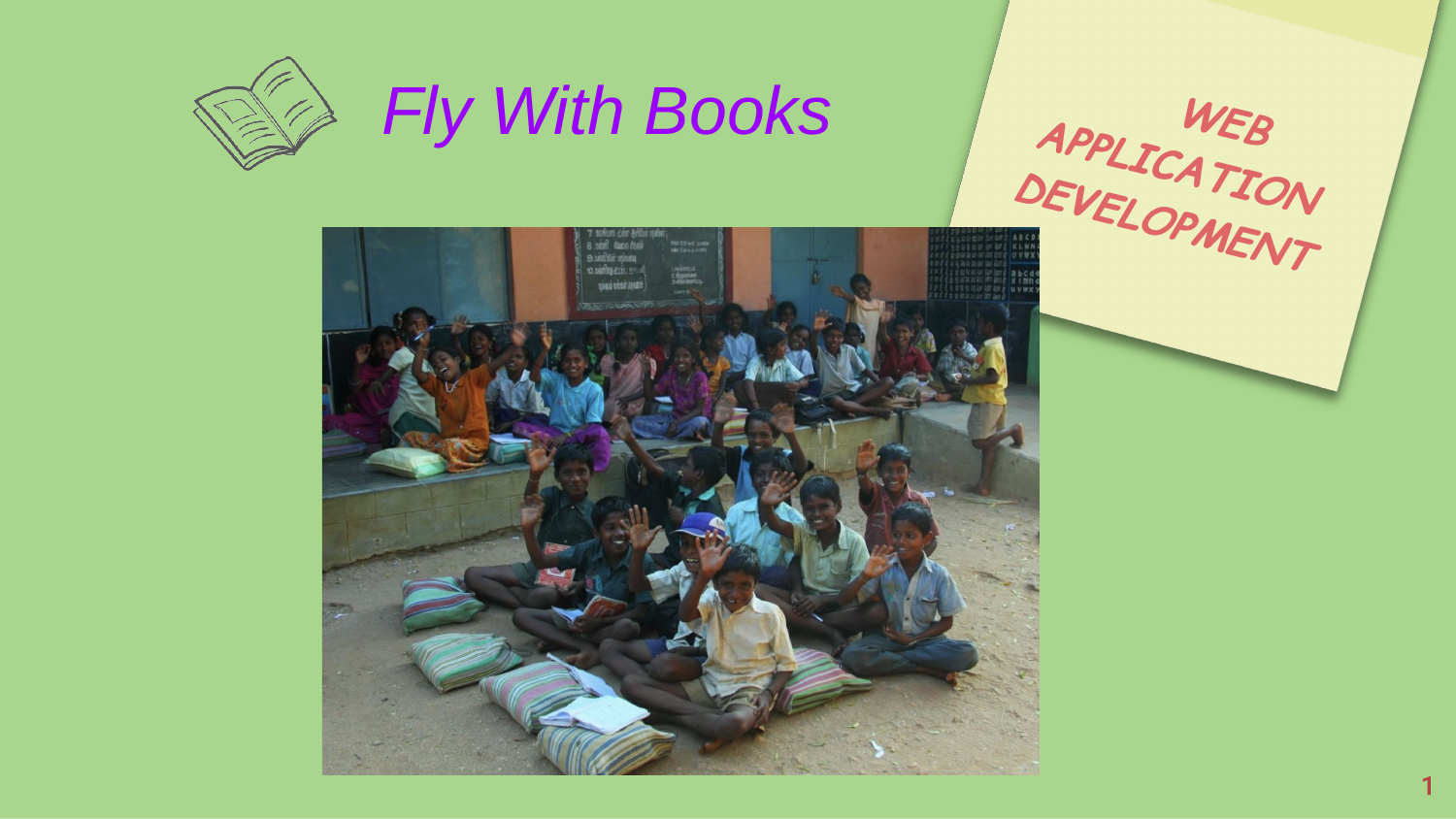

# Fly With Books
WEB
APPLICATION
DEVELOPMENT